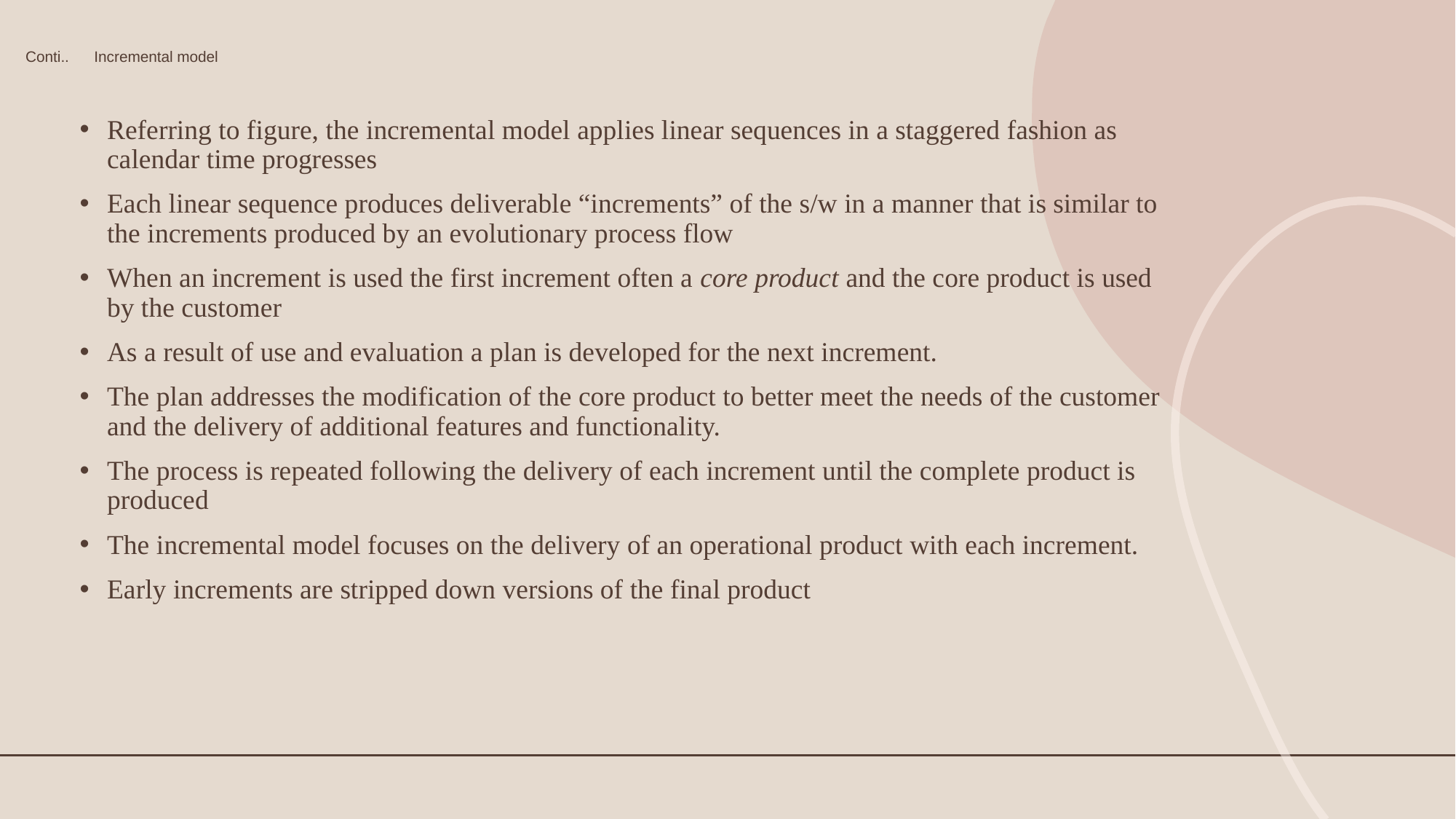

# Conti..      Incremental model
Referring to figure, the incremental model applies linear sequences in a staggered fashion as calendar time progresses
Each linear sequence produces deliverable “increments” of the s/w in a manner that is similar to the increments produced by an evolutionary process flow
When an increment is used the first increment often a core product and the core product is used by the customer
As a result of use and evaluation a plan is developed for the next increment.
The plan addresses the modification of the core product to better meet the needs of the customer and the delivery of additional features and functionality.
The process is repeated following the delivery of each increment until the complete product is produced
The incremental model focuses on the delivery of an operational product with each increment.
Early increments are stripped down versions of the final product